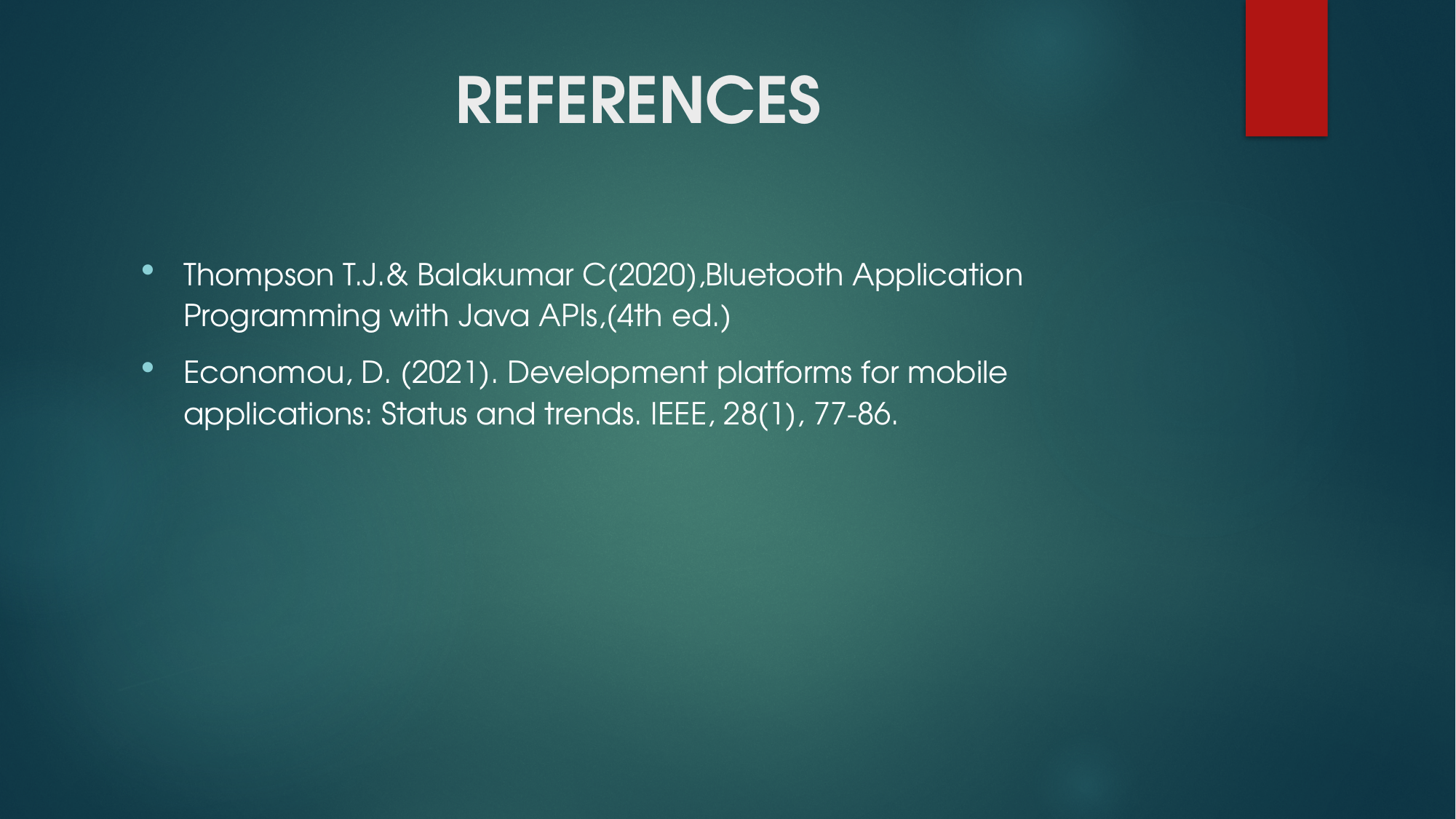

# REFERENCES
Thompson T.J.& Balakumar C(2020),Bluetooth Application Programming with Java APIs,(4th ed.)
Economou, D. (2021). Development platforms for mobile applications: Status and trends. IEEE, 28(1), 77-86.